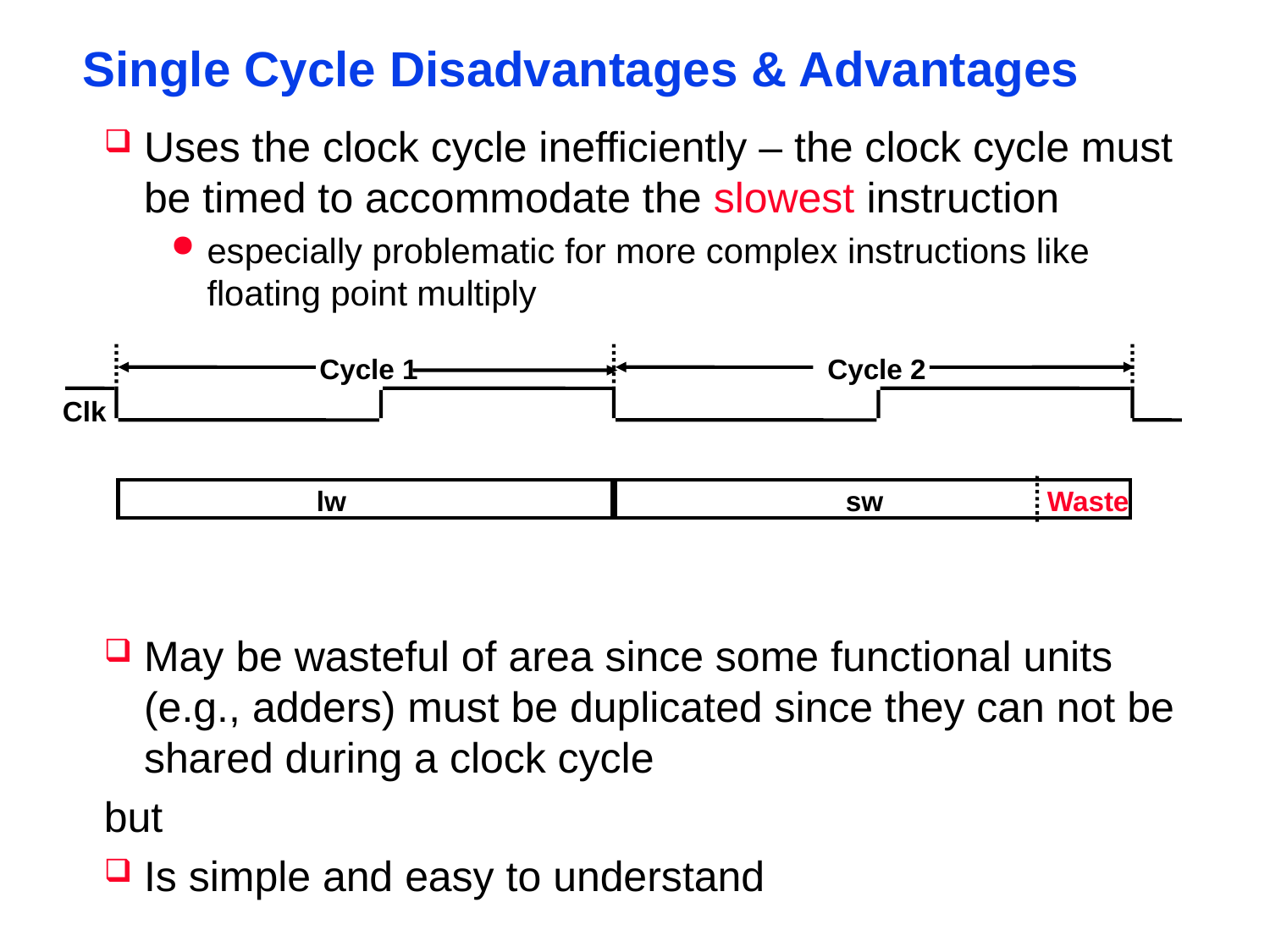

# Single Cycle Disadvantages & Advantages
Uses the clock cycle inefficiently – the clock cycle must be timed to accommodate the slowest instruction
especially problematic for more complex instructions like floating point multiply

May be wasteful of area since some functional units (e.g., adders) must be duplicated since they can not be shared during a clock cycle
but
Is simple and easy to understand

Cycle 1
Cycle 2

Clk

lw
sw
Waste